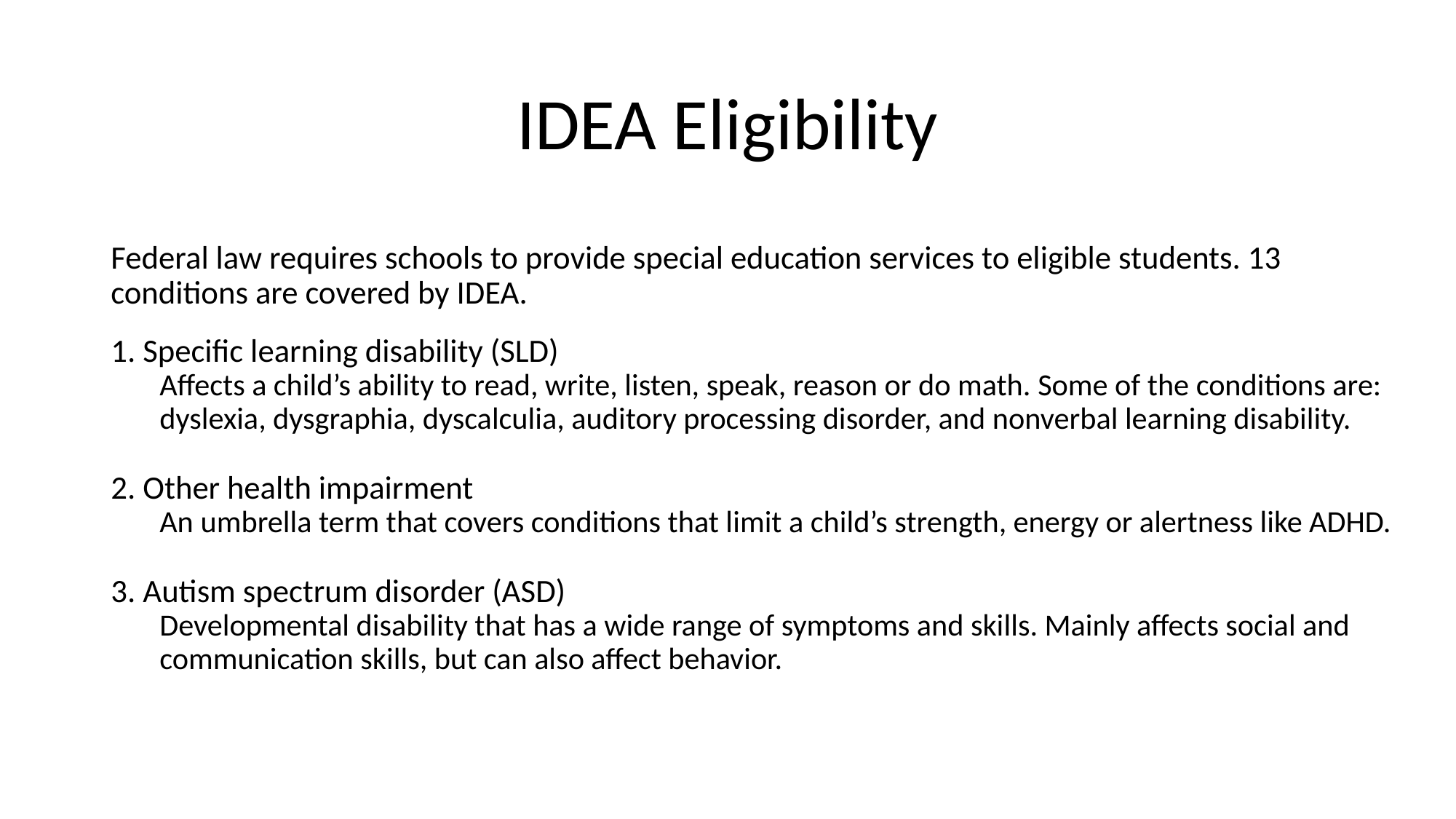

# IDEA Eligibility
Federal law requires schools to provide special education services to eligible students. 13 conditions are covered by IDEA.

1. Specific learning disability (SLD)
Affects a child’s ability to read, write, listen, speak, reason or do math. Some of the conditions are: dyslexia, dysgraphia, dyscalculia, auditory processing disorder, and nonverbal learning disability.

2. Other health impairment
An umbrella term that covers conditions that limit a child’s strength, energy or alertness like ADHD.

3. Autism spectrum disorder (ASD)
Developmental disability that has a wide range of symptoms and skills. Mainly affects social and communication skills, but can also affect behavior.